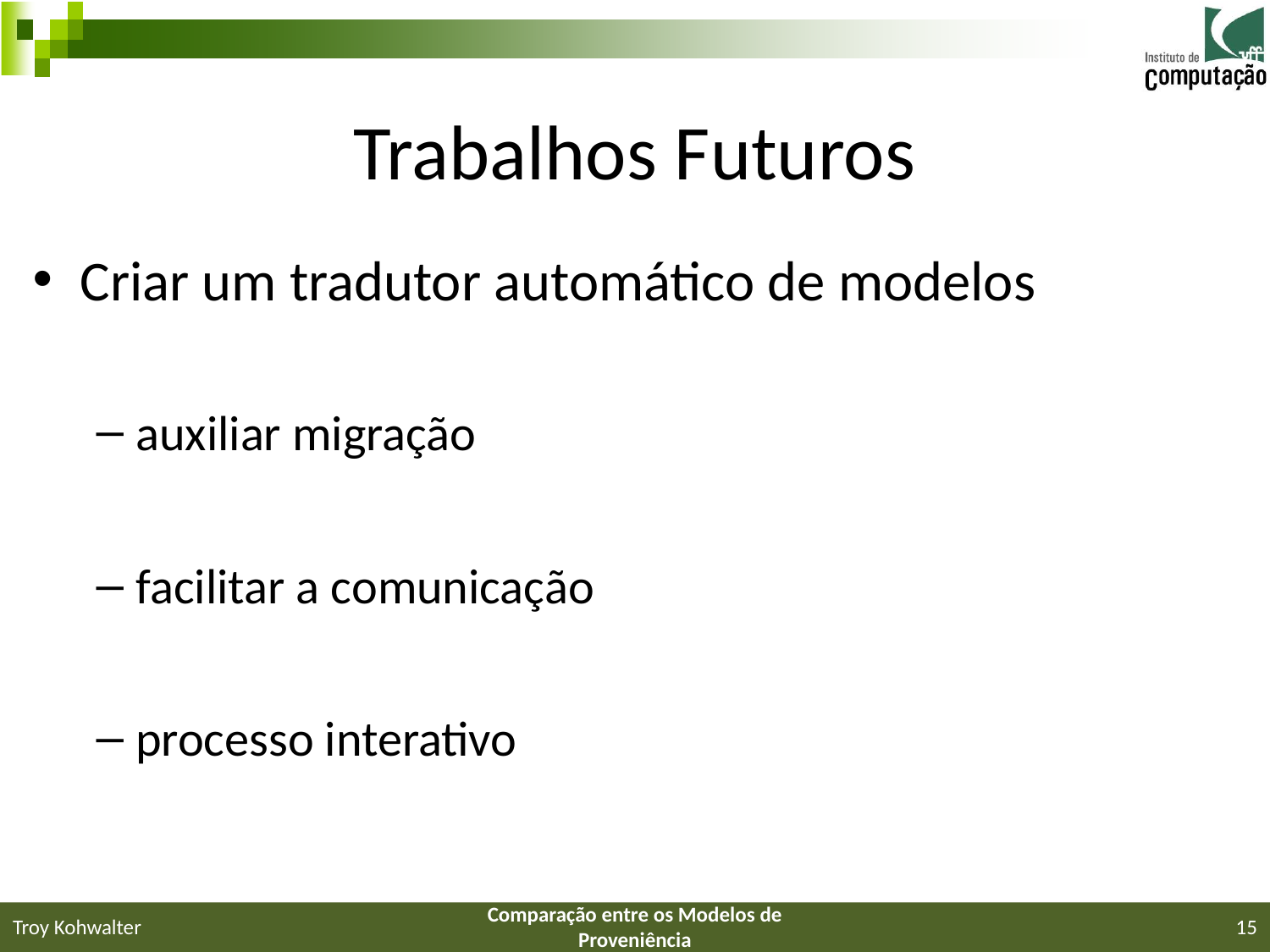

# Trabalhos Futuros
Criar um tradutor automático de modelos

auxiliar migração

facilitar a comunicação

processo interativo
Troy Kohwalter
Comparação entre os Modelos de Proveniência
15